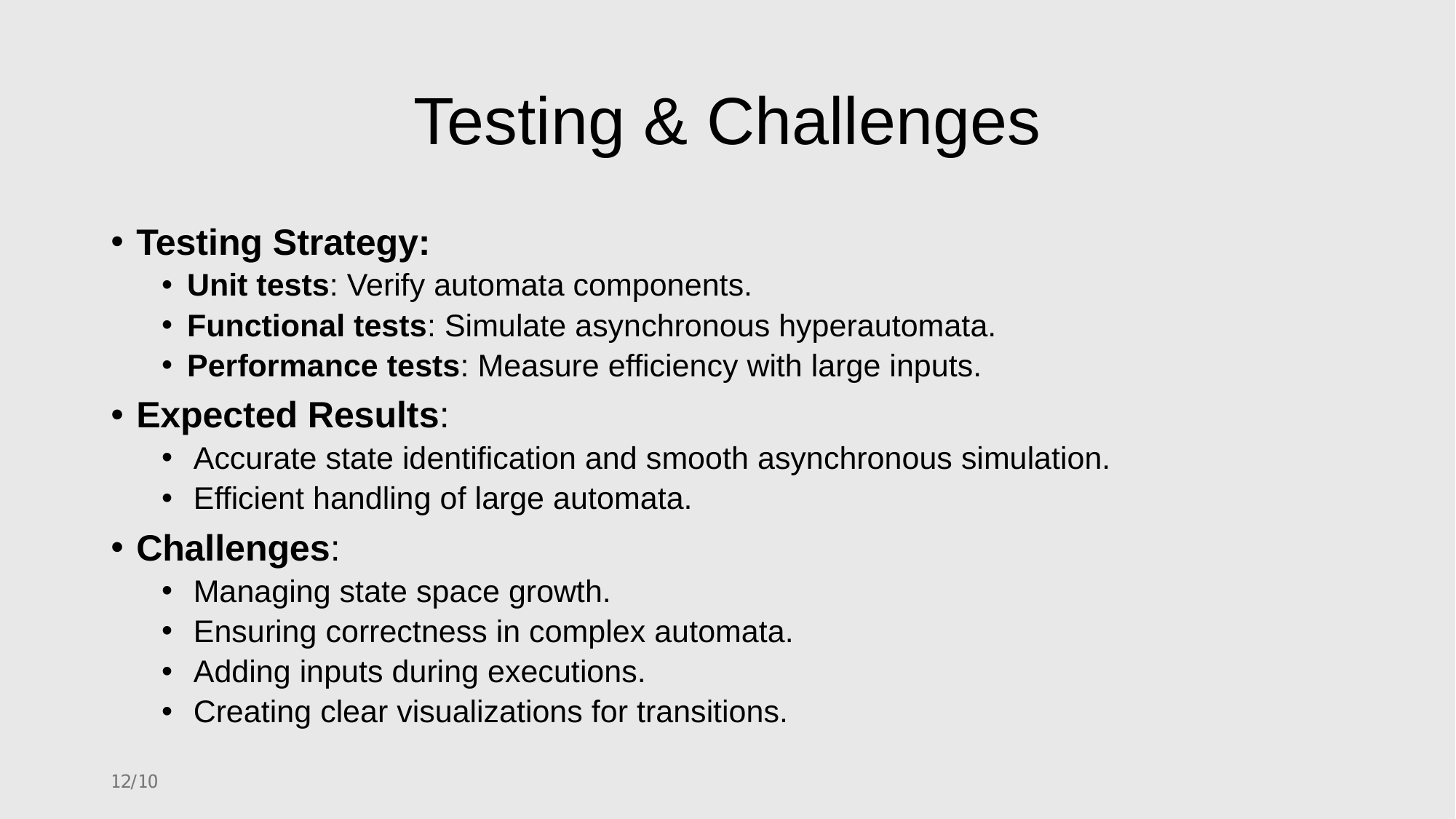

# Testing & Challenges
Testing Strategy:
Unit tests: Verify automata components.
Functional tests: Simulate asynchronous hyperautomata.
Performance tests: Measure efficiency with large inputs.
Expected Results:
Accurate state identification and smooth asynchronous simulation.
Efficient handling of large automata.
Challenges:
Managing state space growth.
Ensuring correctness in complex automata.
Adding inputs during executions.
Creating clear visualizations for transitions.

10/12